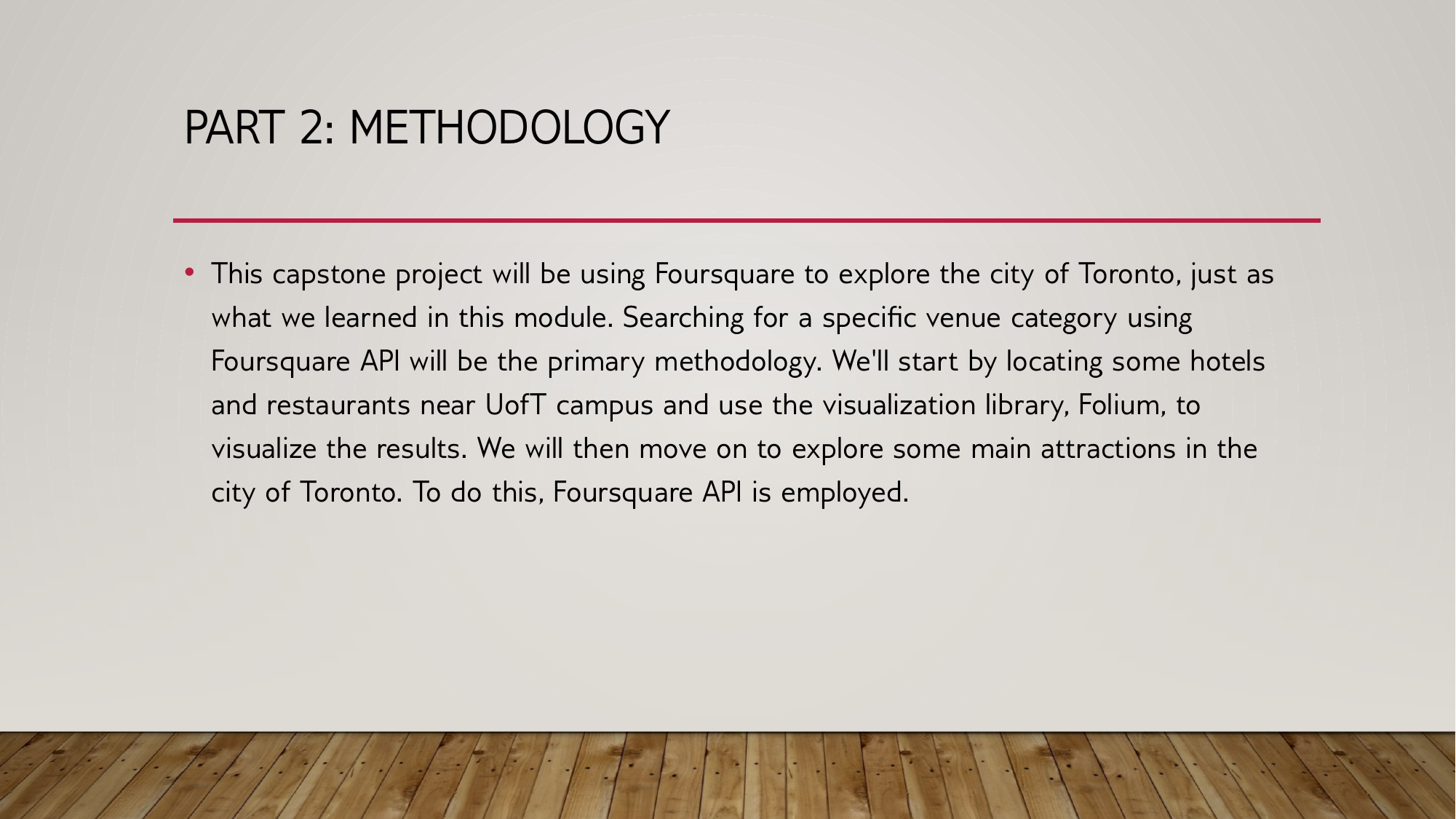

# Part 2: Methodology
This capstone project will be using Foursquare to explore the city of Toronto, just as what we learned in this module. Searching for a specific venue category using Foursquare API will be the primary methodology. We'll start by locating some hotels and restaurants near UofT campus and use the visualization library, Folium, to visualize the results. We will then move on to explore some main attractions in the city of Toronto. To do this, Foursquare API is employed.